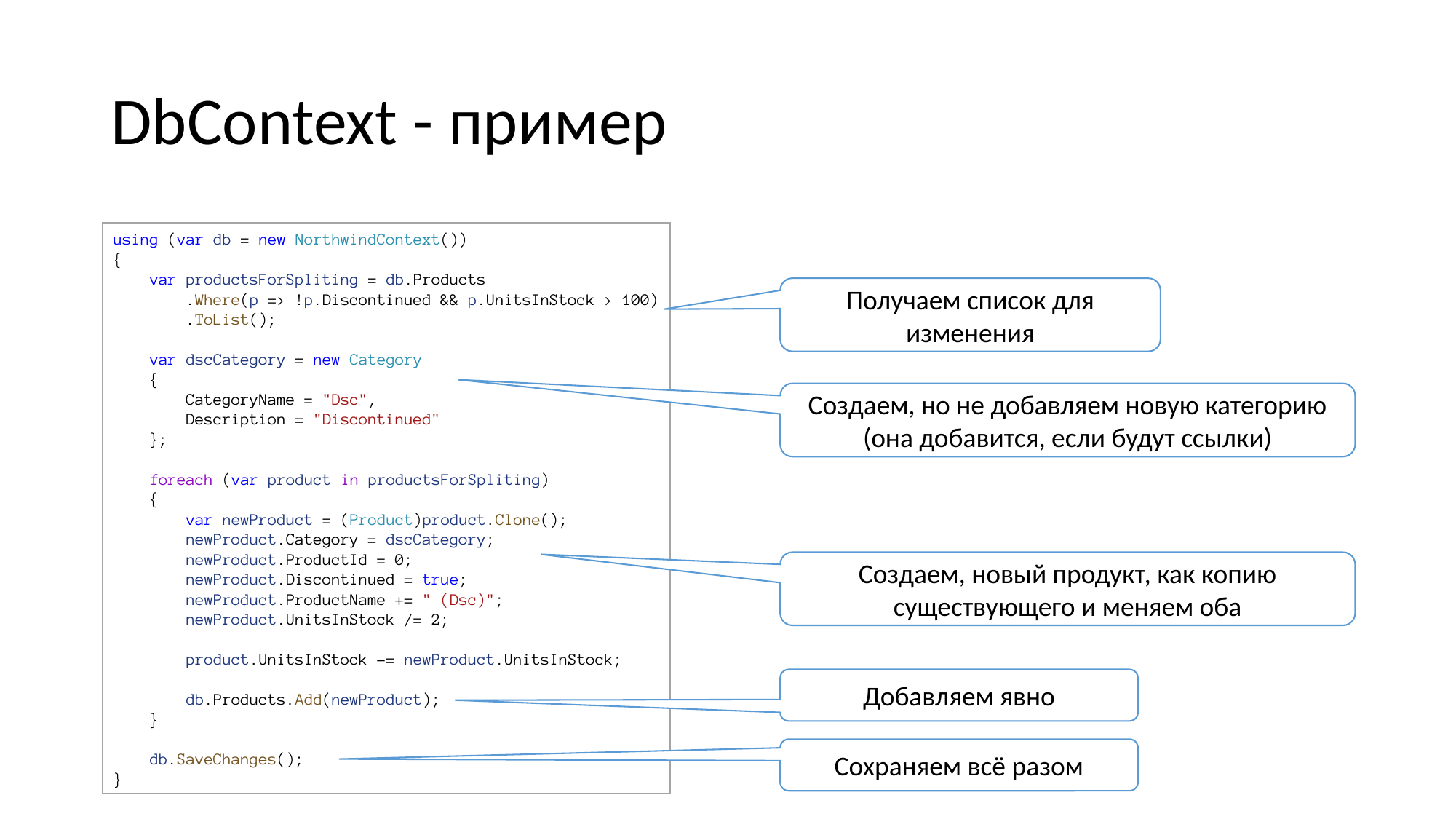

# DbContext - пример
using (var db = new NorthwindContext())
{
    var productsForSpliting = db.Products
        .Where(p => !p.Discontinued && p.UnitsInStock > 100)
        .ToList();
    var dscCategory = new Category
    {
        CategoryName = "Dsc",
        Description = "Discontinued"
    };
    foreach (var product in productsForSpliting)
    {
        var newProduct = (Product)product.Clone();
        newProduct.Category = dscCategory;
        newProduct.ProductId = 0;
        newProduct.Discontinued = true;
        newProduct.ProductName += " (Dsc)";
        newProduct.UnitsInStock /= 2;
      
        product.UnitsInStock -= newProduct.UnitsInStock;
        db.Products.Add(newProduct);
    }
    db.SaveChanges();
}
Получаем список для изменения
Создаем, но не добавляем новую категорию (она добавится, если будут ссылки)
Создаем, новый продукт, как копию существующего и меняем оба
Добавляем явно
Сохраняем всё разом